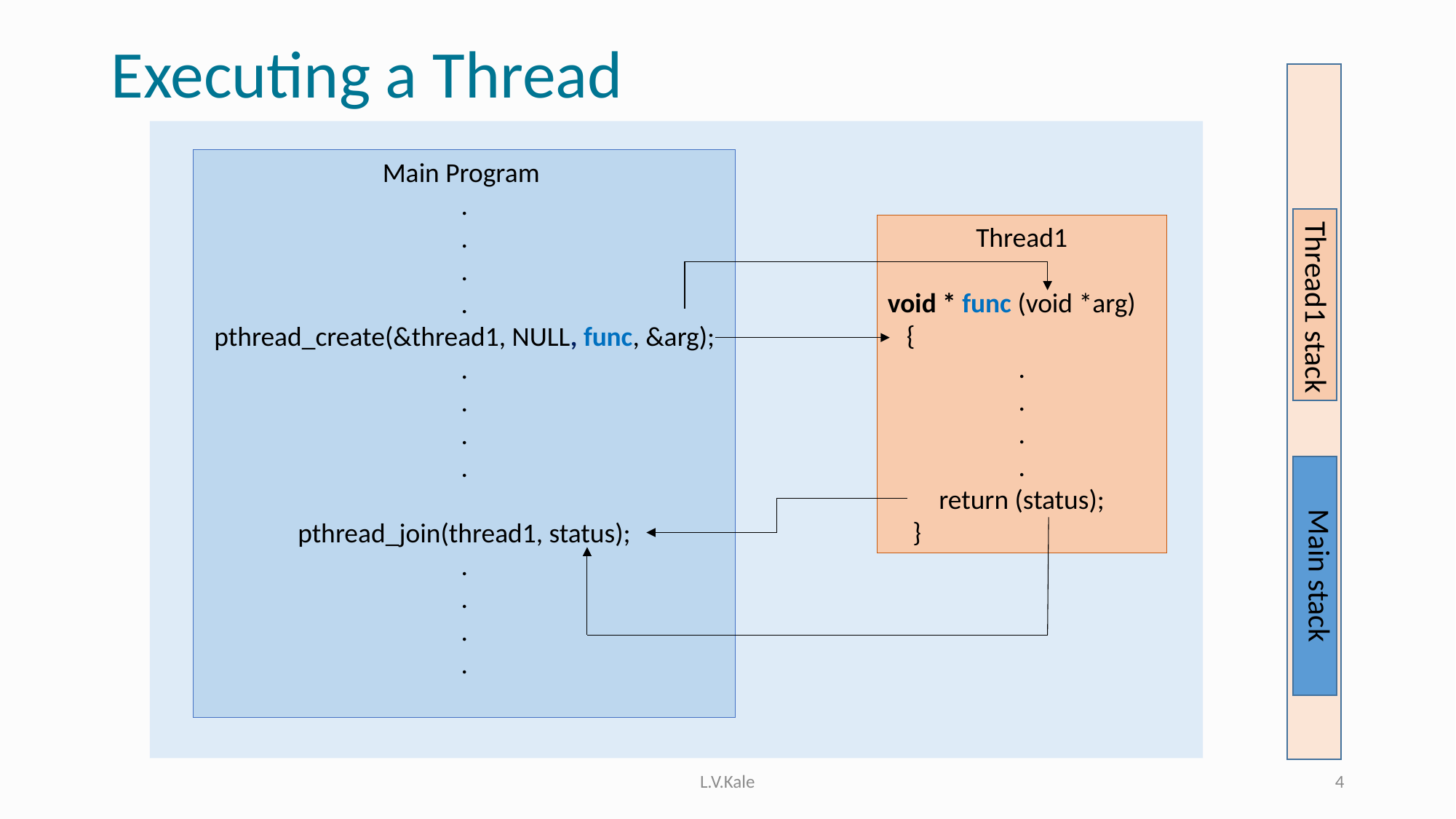

# Executing a Thread

Main Program
.
.
.
.
pthread_create(&thread1, NULL, func, &arg);
.
.
.
.

pthread_join(thread1, status);
.
.
.
.

Thread1

void * func (void *arg)
{
.
.
.
.
return (status);
}
Thread1 stack

Main stack
L.V.Kale
4